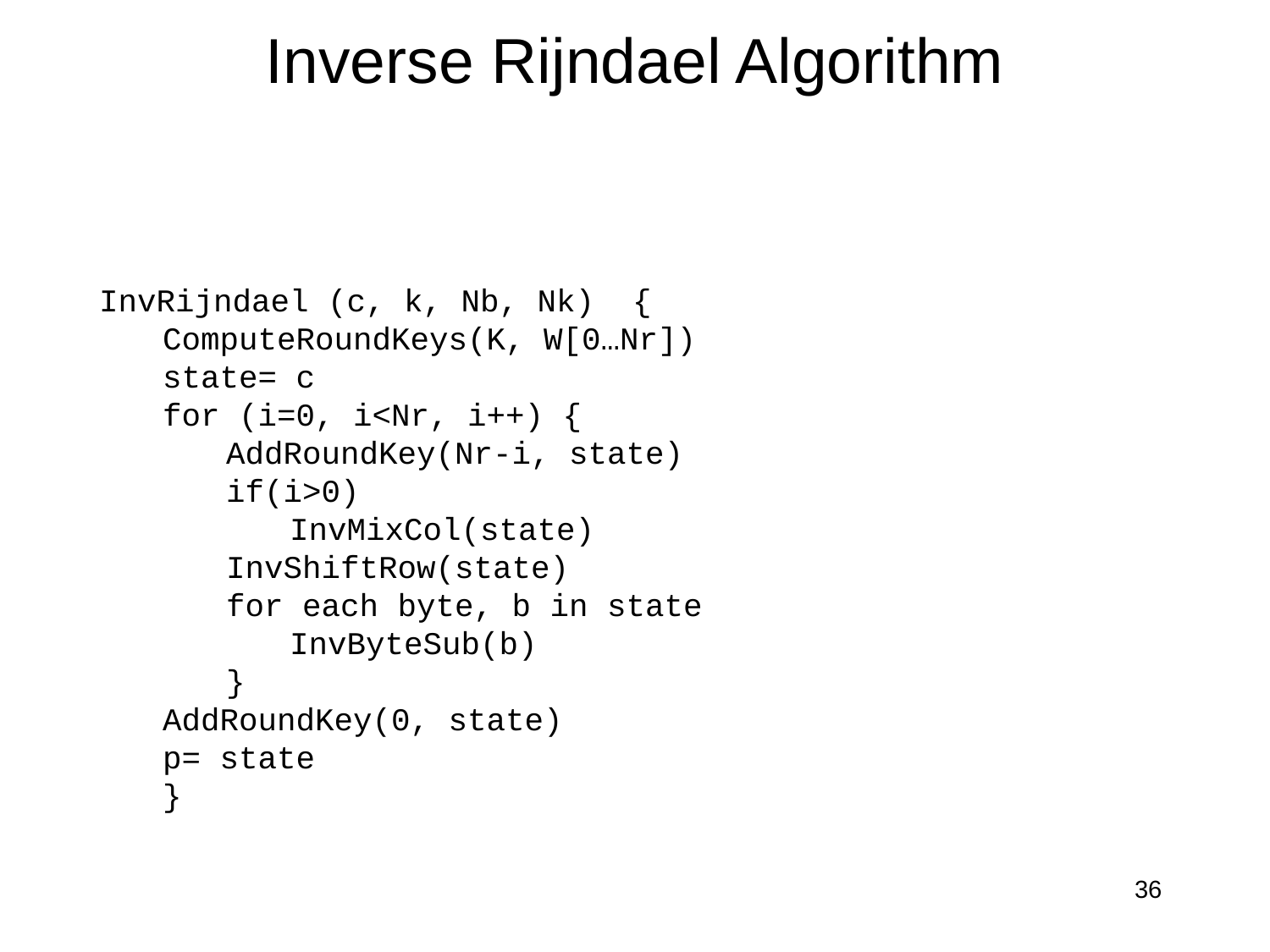

# Inverse Rijndael Algorithm

InvRijndael (c, k, Nb, Nk)  {
ComputeRoundKeys(K, W[0…Nr])
state= c
for (i=0, i<Nr, i++) {
AddRoundKey(Nr-i, state)
if(i>0)
InvMixCol(state)
InvShiftRow(state)
for each byte, b in state
InvByteSub(b)
}
AddRoundKey(0, state)
p= state
}

36